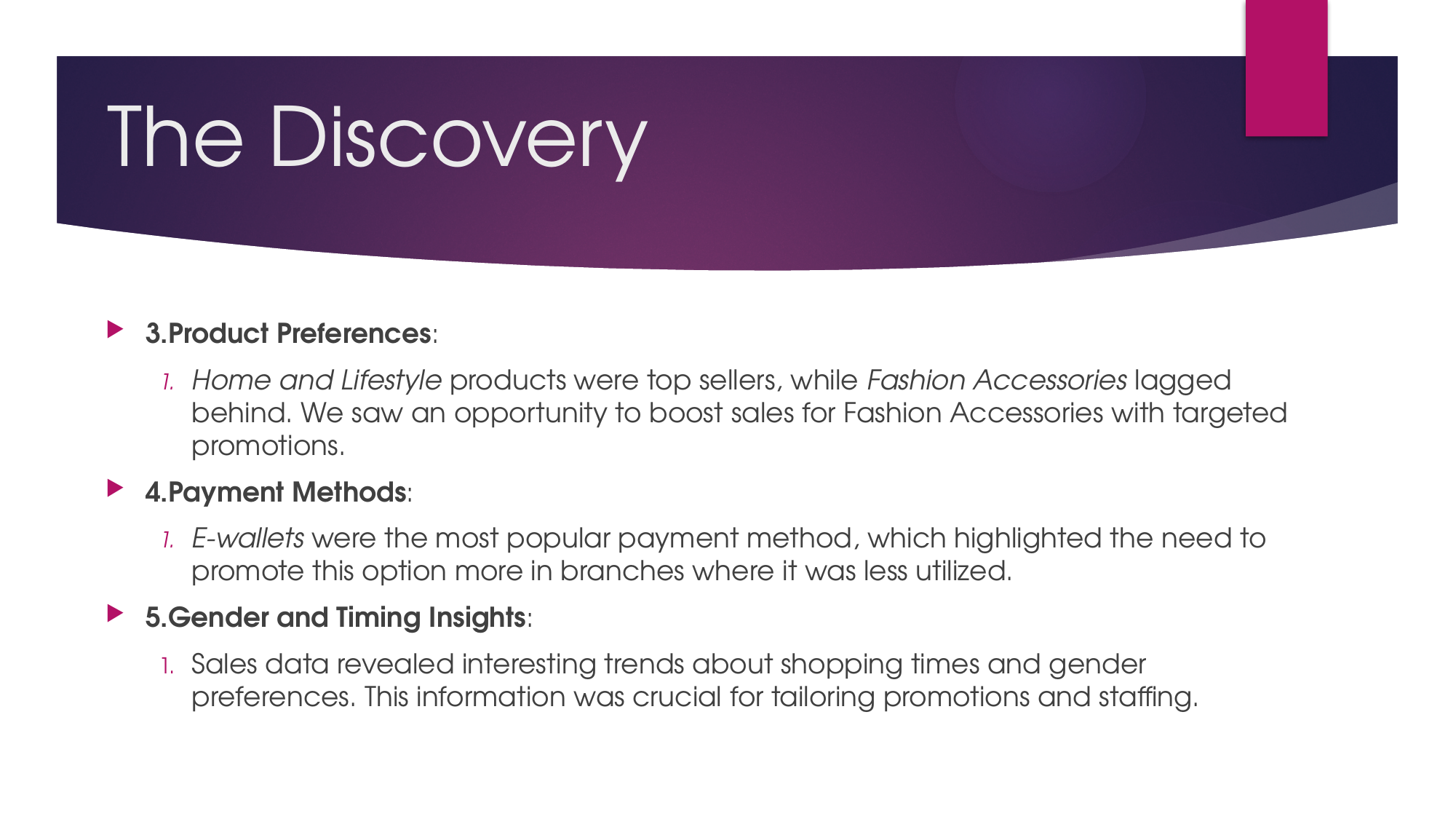

# The Discovery
3.Product Preferences:
Home and Lifestyle products were top sellers, while Fashion Accessories lagged behind. We saw an opportunity to boost sales for Fashion Accessories with targeted promotions.
4.Payment Methods:
E-wallets were the most popular payment method, which highlighted the need to promote this option more in branches where it was less utilized.
5.Gender and Timing Insights:
Sales data revealed interesting trends about shopping times and gender preferences. This information was crucial for tailoring promotions and staffing.